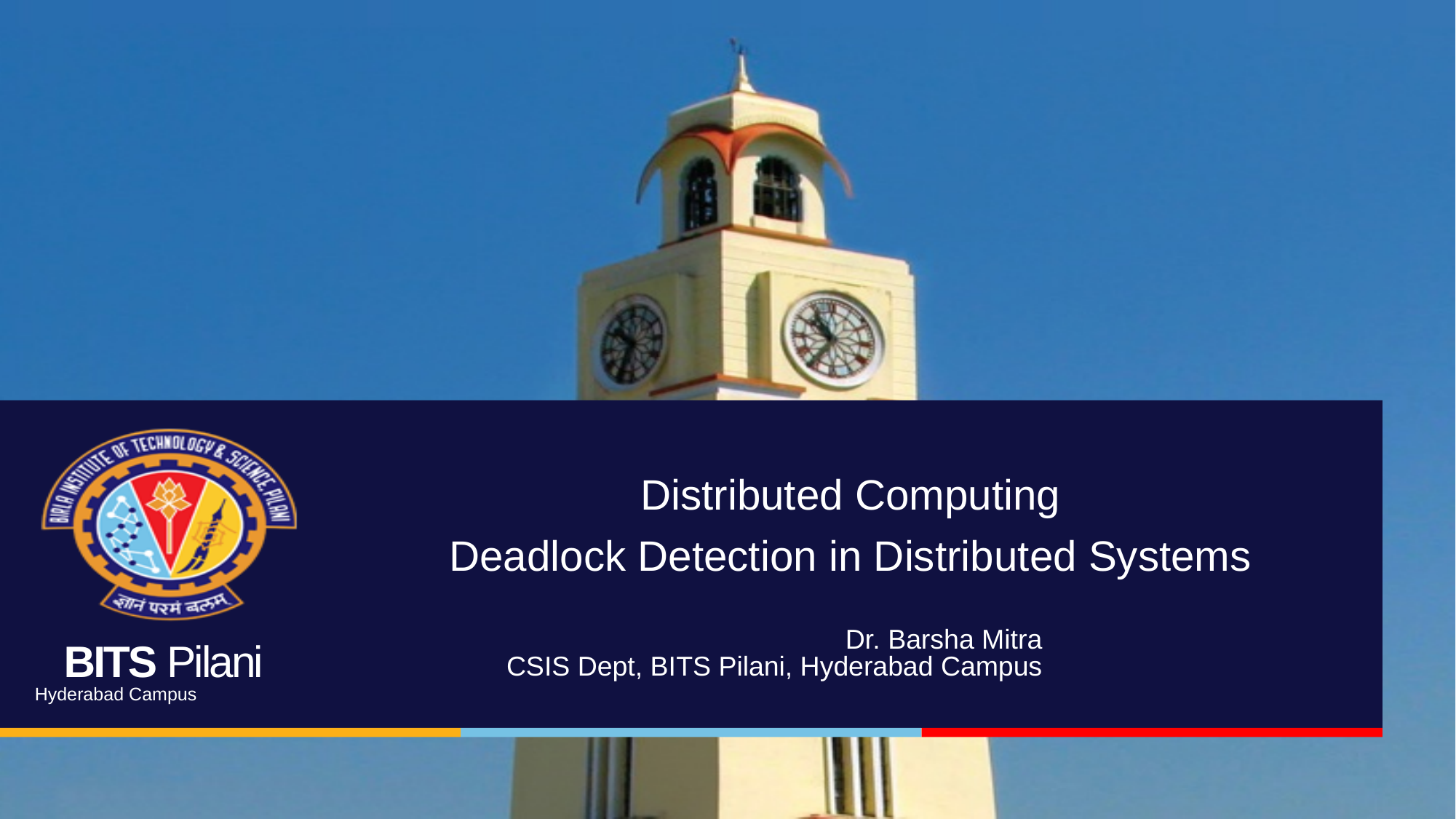

# Distributed Computing Deadlock Detection in Distributed Systems
Dr. Barsha Mitra
CSIS Dept, BITS Pilani, Hyderabad Campus